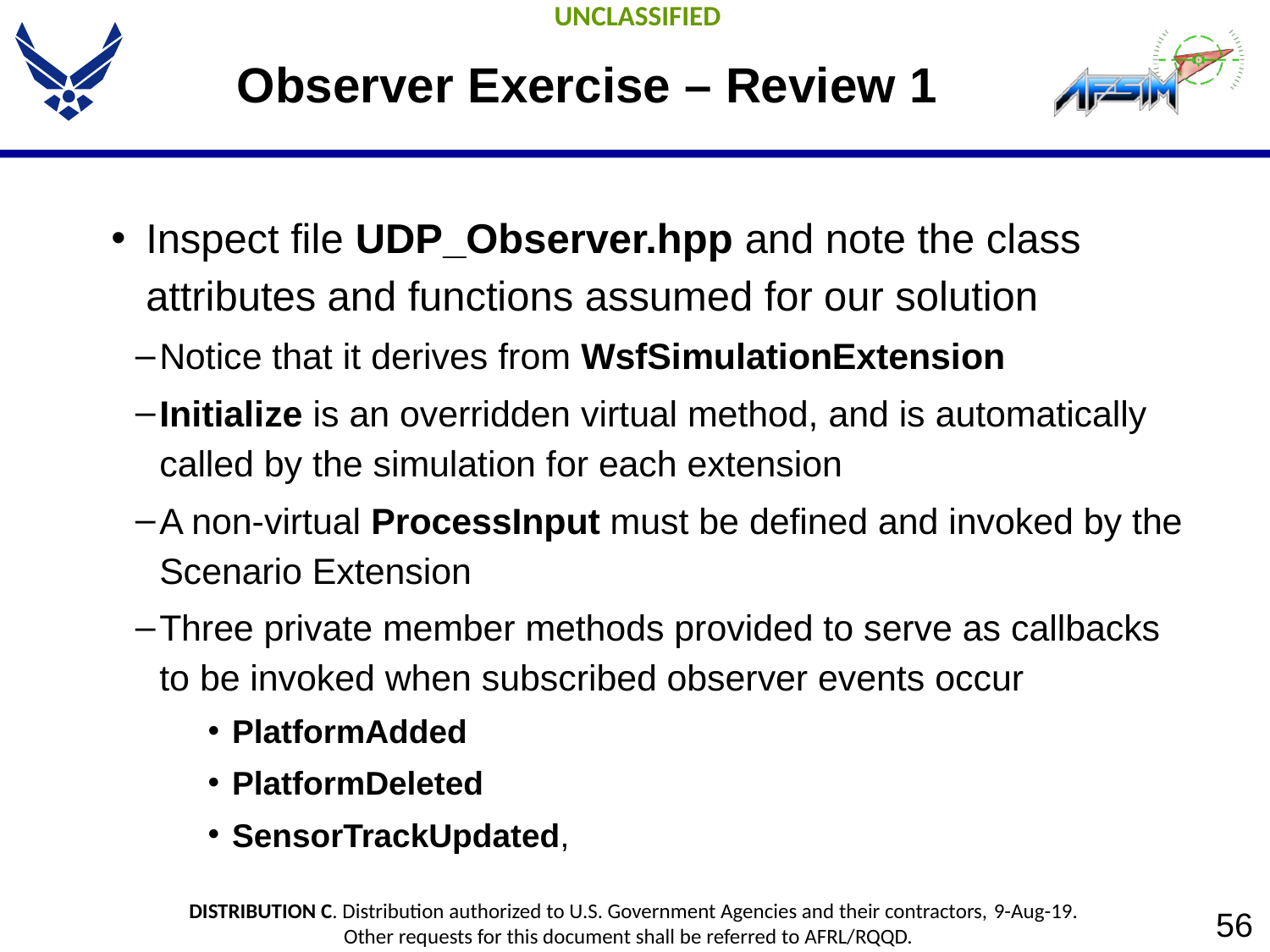

# Observer Exercise – Review 1
Inspect file UDP_Observer.hpp and note the class attributes and functions assumed for our solution
Notice that it derives from WsfSimulationExtension
Initialize is an overridden virtual method, and is automatically called by the simulation for each extension
A non-virtual ProcessInput must be defined and invoked by the Scenario Extension
Three private member methods provided to serve as callbacks to be invoked when subscribed observer events occur
PlatformAdded
PlatformDeleted
SensorTrackUpdated,